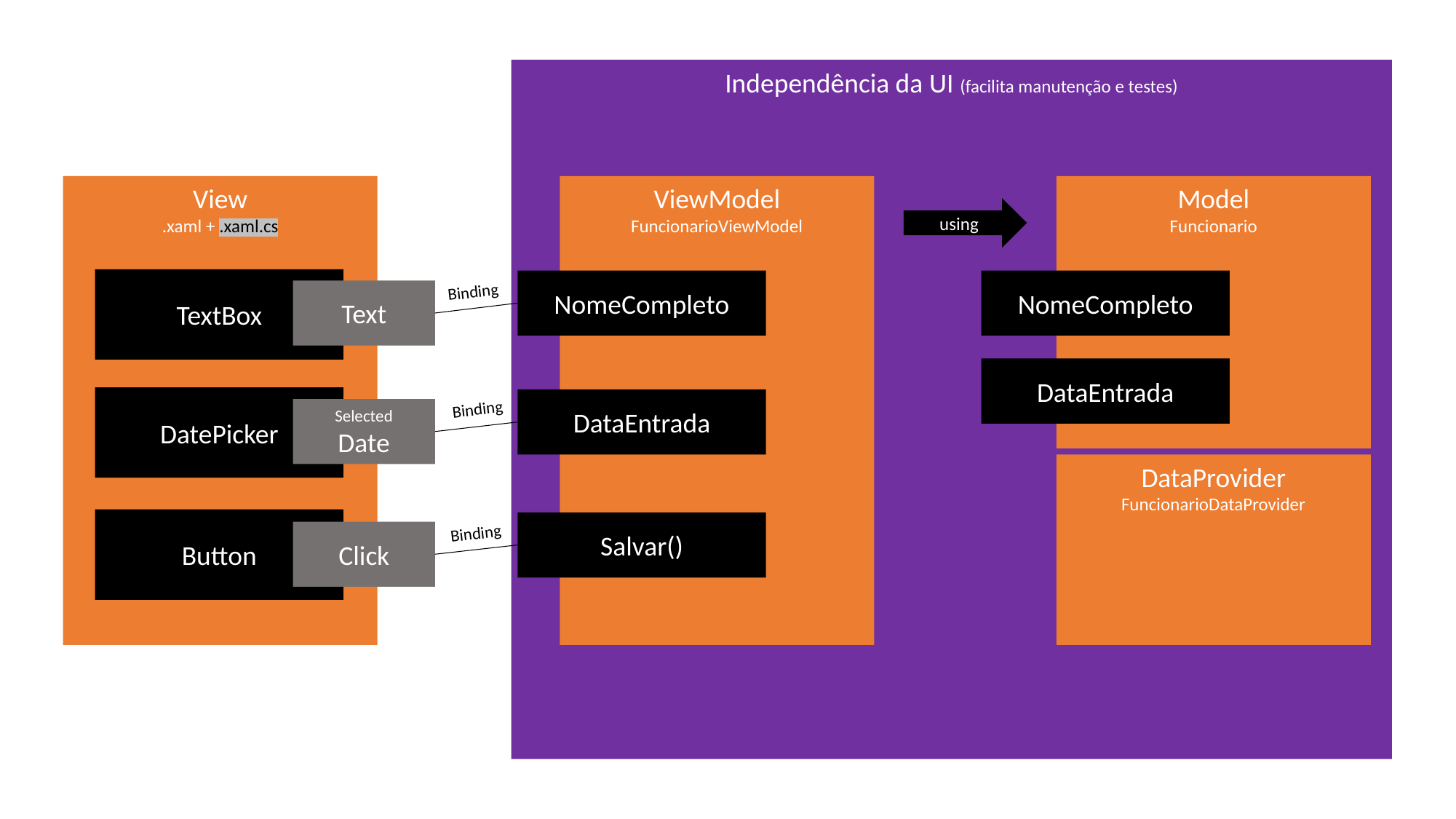

Independência da UI (facilita manutenção e testes)
View
.xaml + .xaml.cs
ViewModel
FuncionarioViewModel
Model
Funcionario
using
TextBox
Text
DatePicker
Selected
Date
Button
Click
NomeCompleto
NomeCompleto
Binding
DataEntrada
DataEntrada
Binding
DataProvider
FuncionarioDataProvider
Salvar()
Binding